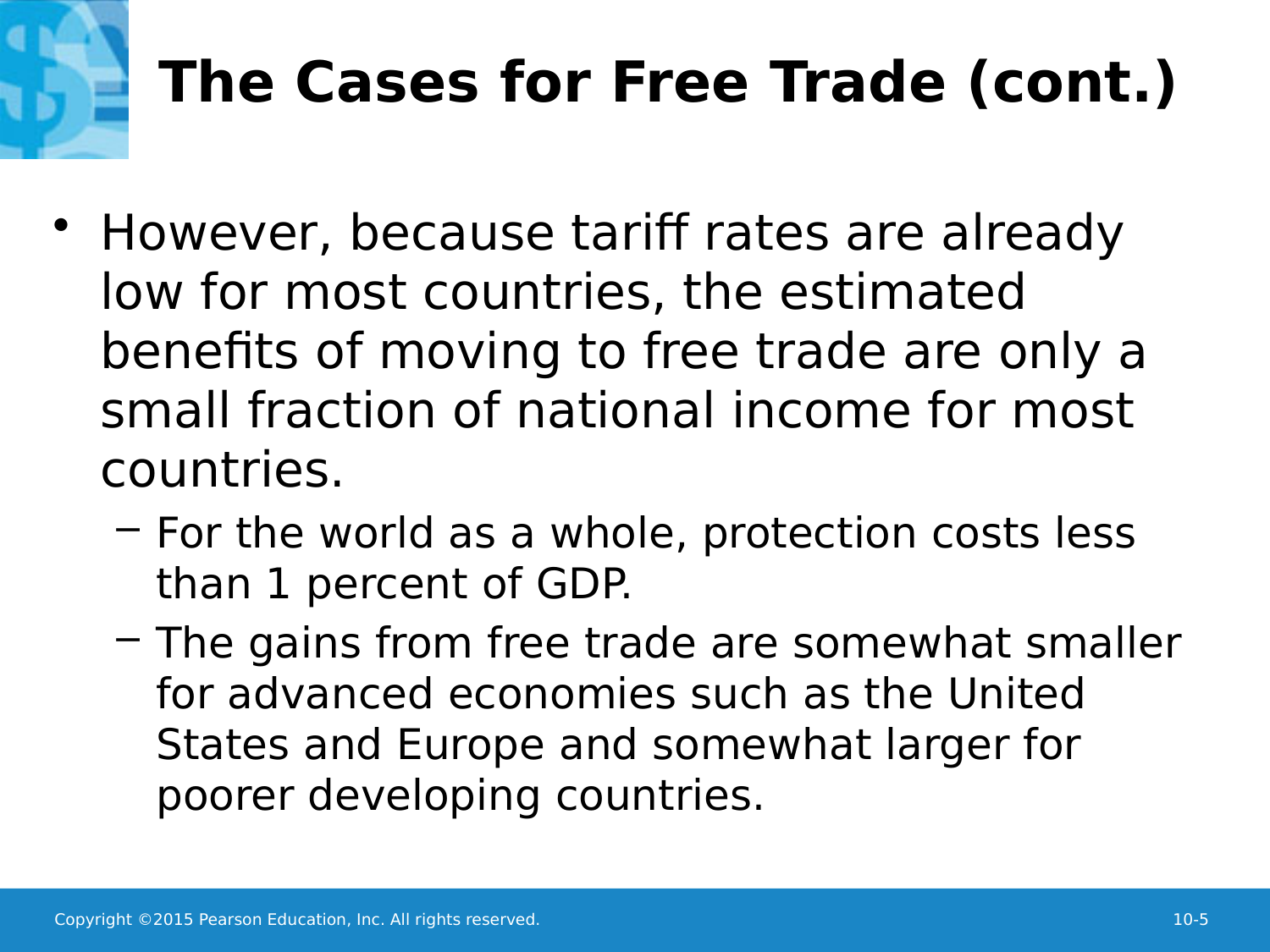

# The Cases for Free Trade (cont.)
However, because tariff rates are already low for most countries, the estimated benefits of moving to free trade are only a small fraction of national income for most countries.
For the world as a whole, protection costs less than 1 percent of GDP.
The gains from free trade are somewhat smaller for advanced economies such as the United States and Europe and somewhat larger for poorer developing countries.